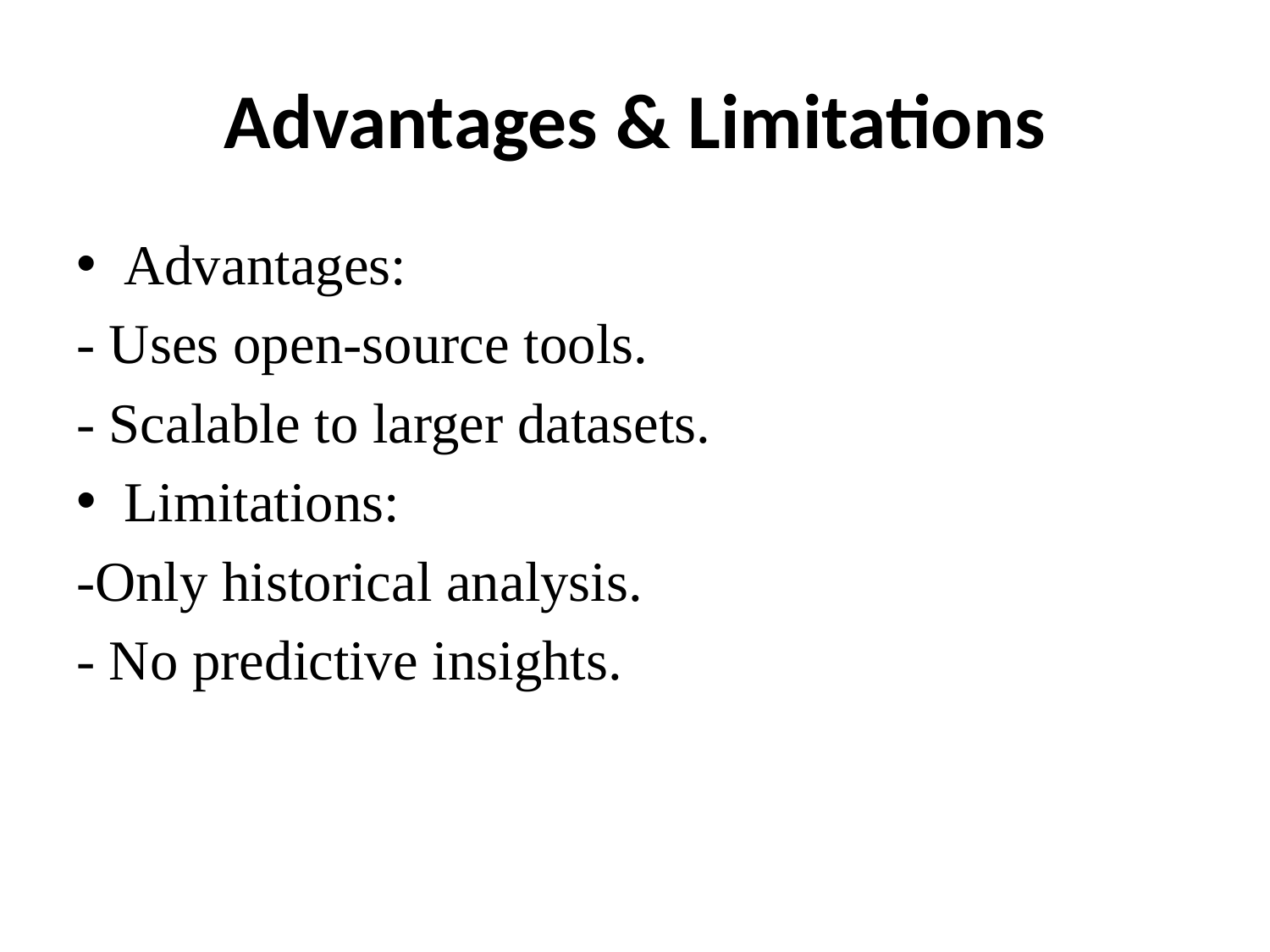

# Advantages & Limitations
Advantages:
- Uses open-source tools.
- Scalable to larger datasets.
Limitations:
-Only historical analysis.
- No predictive insights.